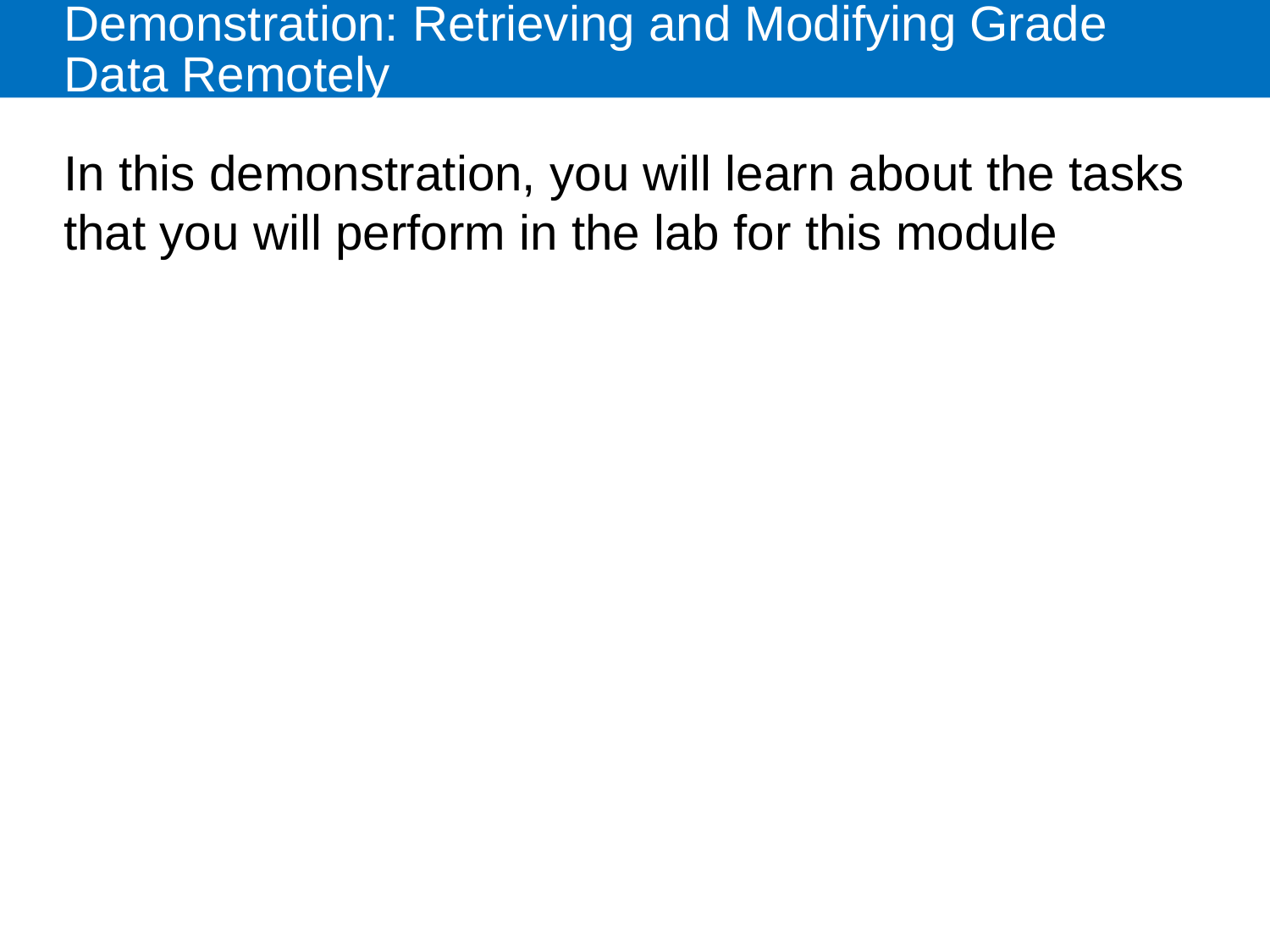

# Demonstration: Retrieving and Modifying Grade Data Remotely
In this demonstration, you will learn about the tasks that you will perform in the lab for this module